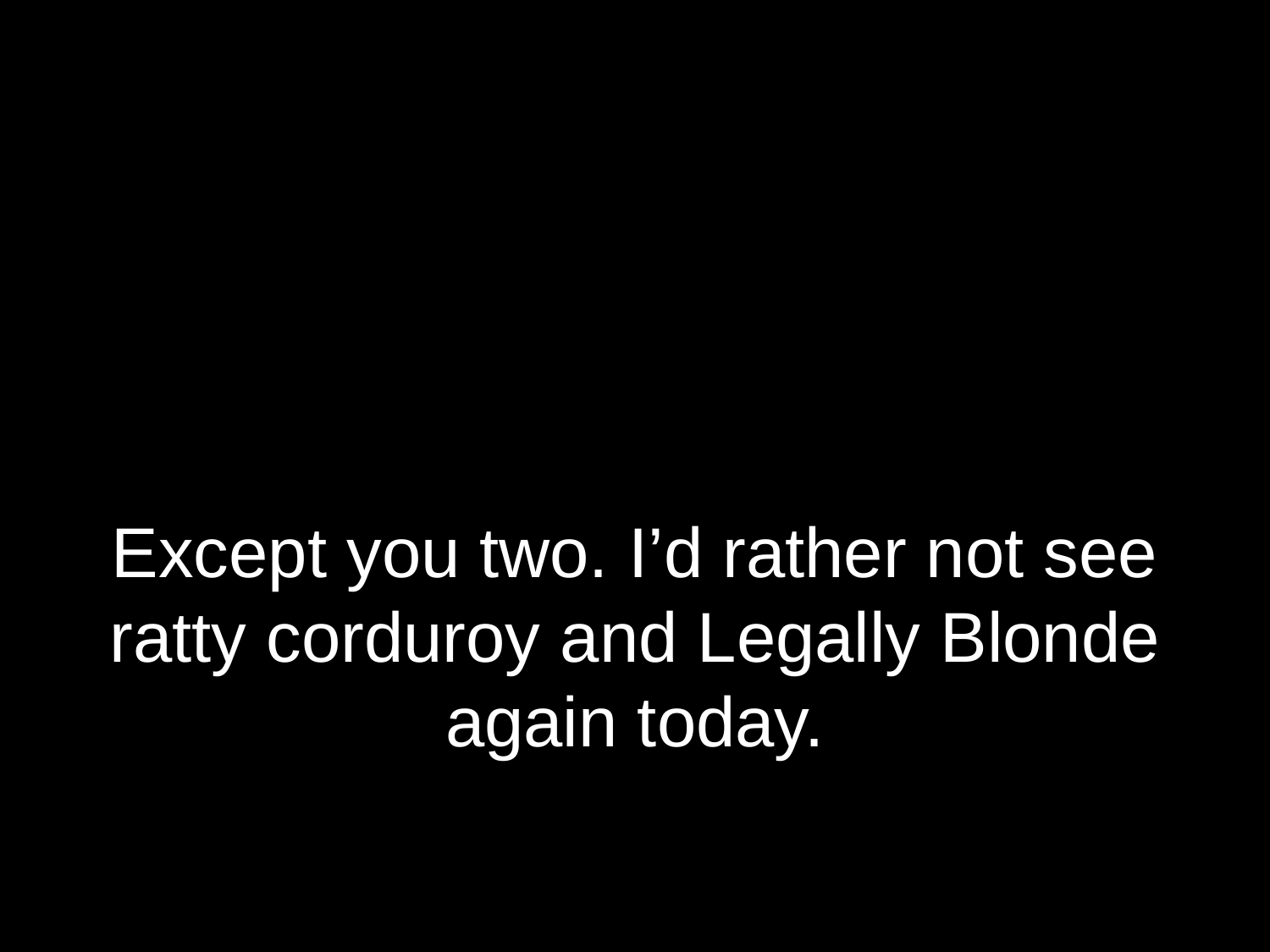

# Except you two. I’d rather not see ratty corduroy and Legally Blonde again today.